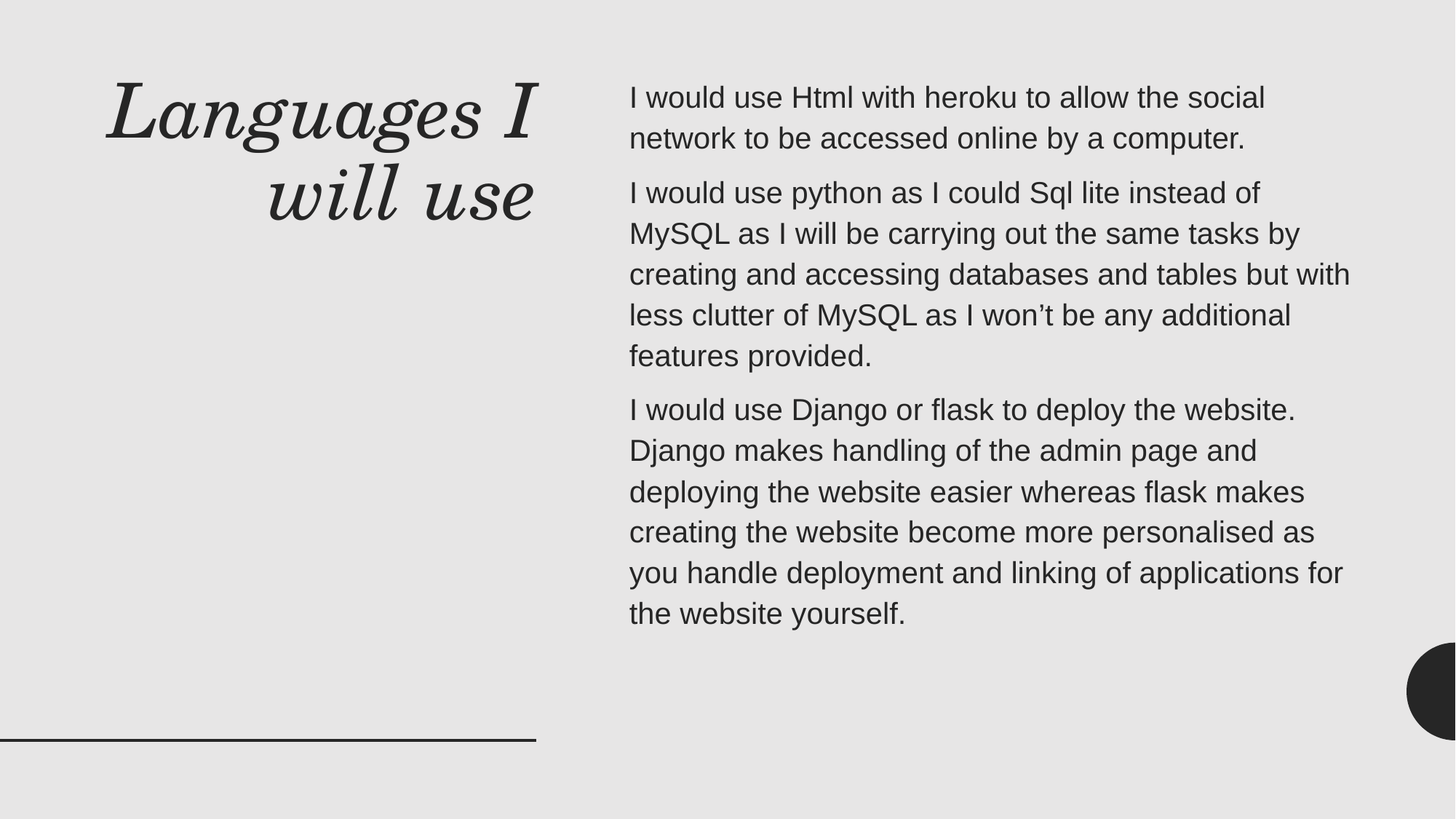

# Languages I will use
I would use Html with heroku to allow the social network to be accessed online by a computer.
I would use python as I could Sql lite instead of MySQL as I will be carrying out the same tasks by creating and accessing databases and tables but with less clutter of MySQL as I won’t be any additional features provided.
I would use Django or flask to deploy the website. Django makes handling of the admin page and deploying the website easier whereas flask makes creating the website become more personalised as you handle deployment and linking of applications for the website yourself.